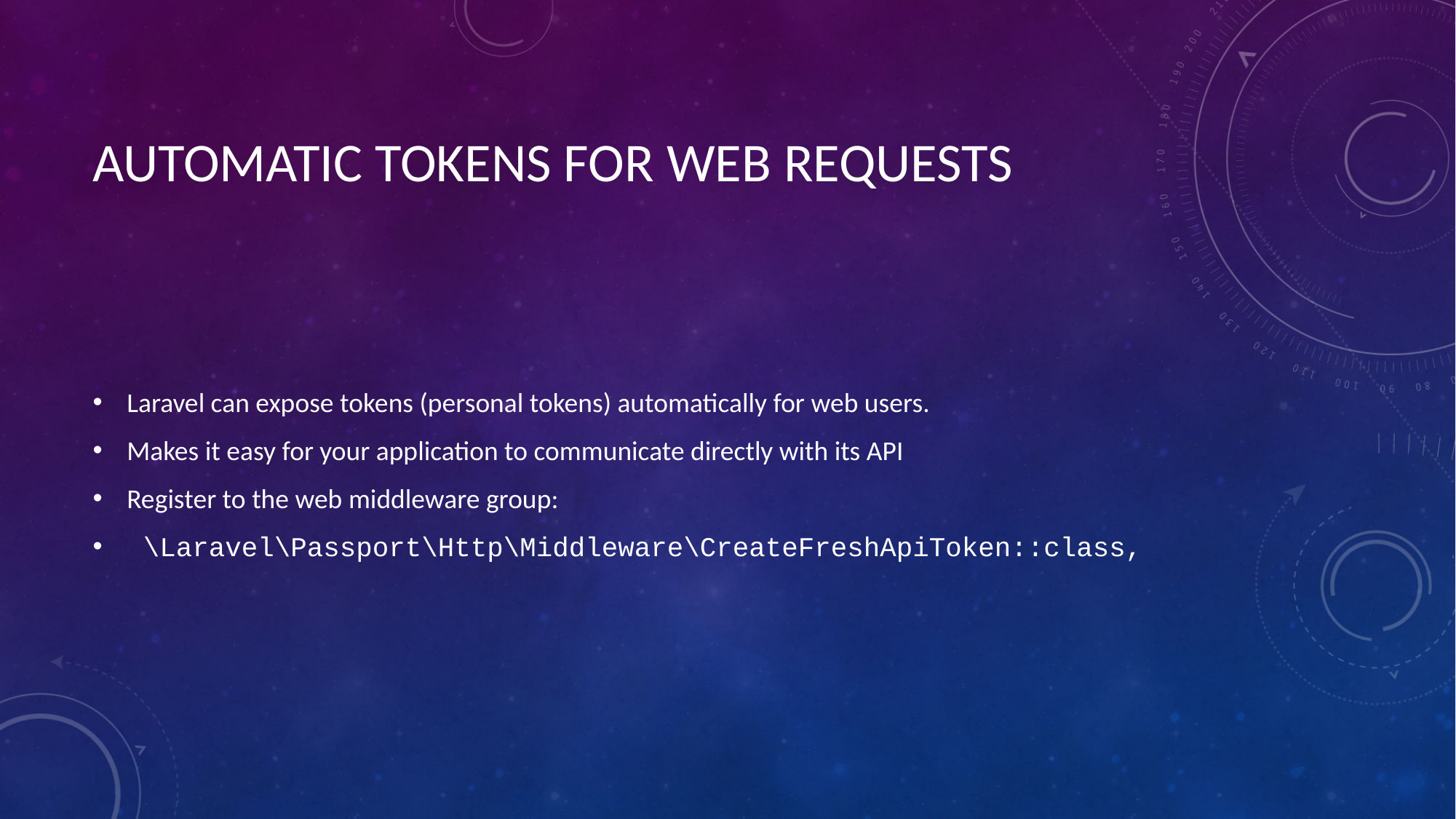

# Automatic Tokens For Web Requests
Laravel can expose tokens (personal tokens) automatically for web users.
Makes it easy for your application to communicate directly with its API
Register to the web middleware group:
 \Laravel\Passport\Http\Middleware\CreateFreshApiToken::class,